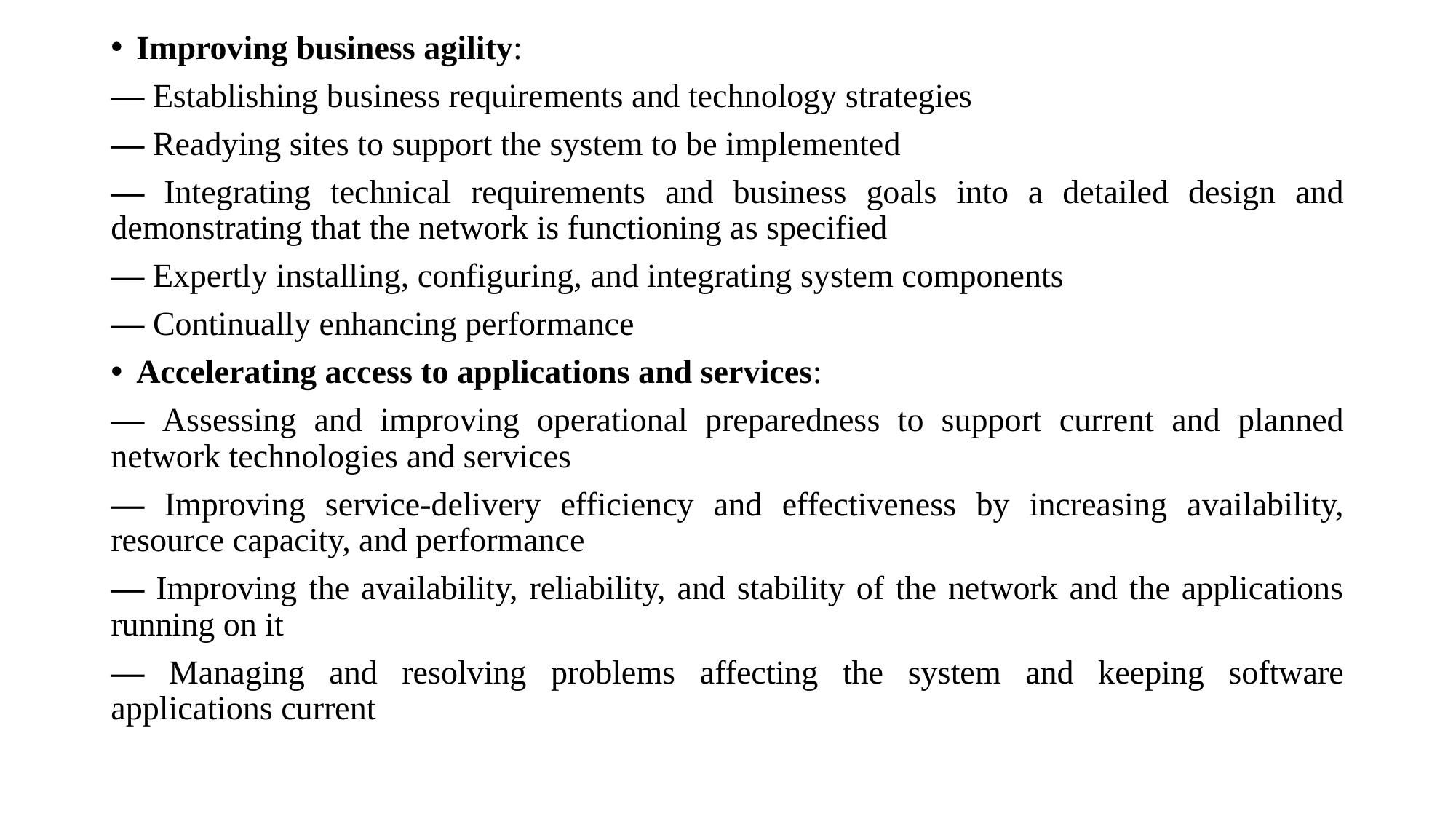

Improving business agility:
— Establishing business requirements and technology strategies
— Readying sites to support the system to be implemented
— Integrating technical requirements and business goals into a detailed design and demonstrating that the network is functioning as specified
— Expertly installing, configuring, and integrating system components
— Continually enhancing performance
Accelerating access to applications and services:
— Assessing and improving operational preparedness to support current and planned network technologies and services
— Improving service-delivery efficiency and effectiveness by increasing availability, resource capacity, and performance
— Improving the availability, reliability, and stability of the network and the applications running on it
— Managing and resolving problems affecting the system and keeping software applications current